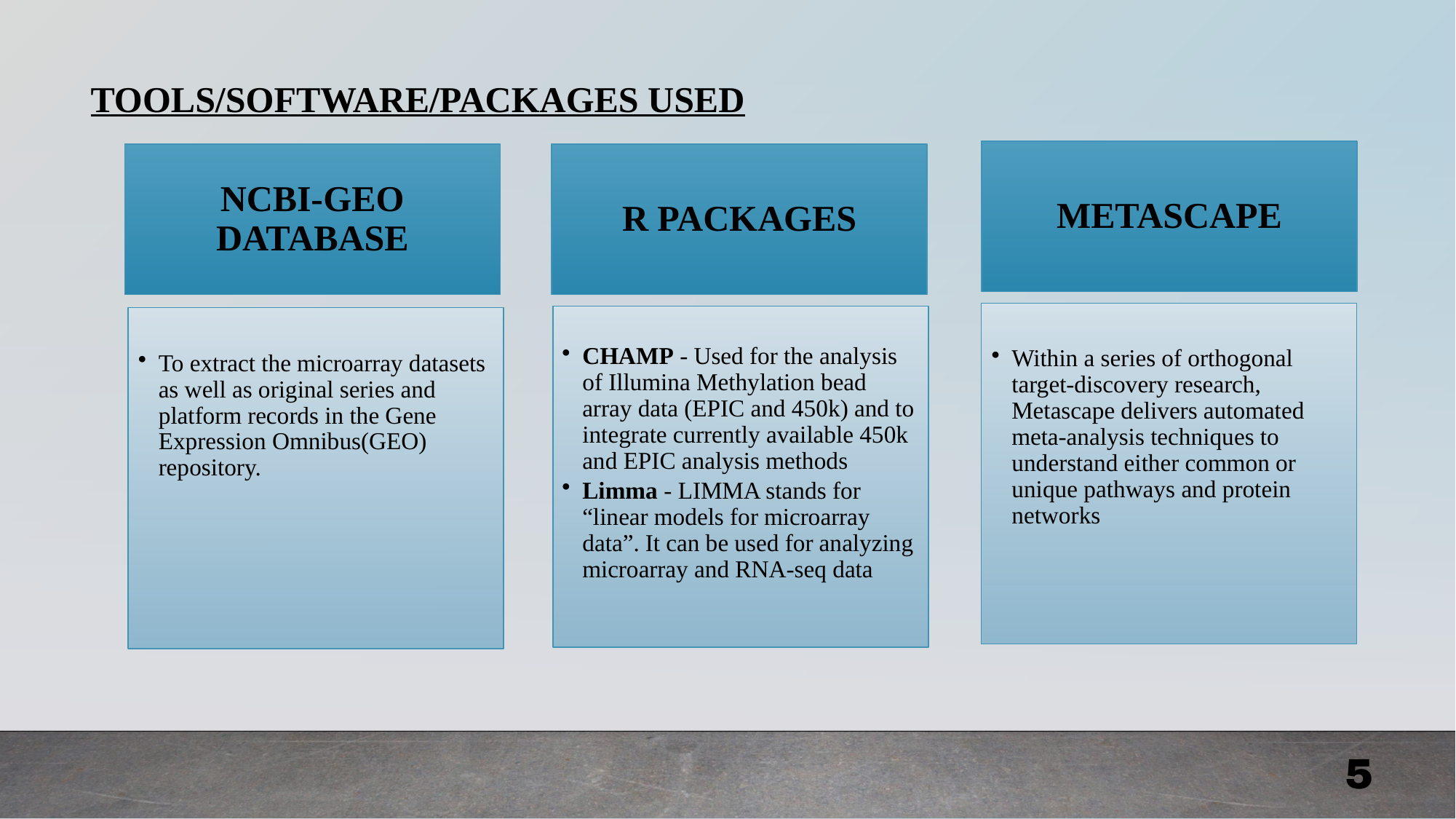

TOOLS/SOFTWARE/PACKAGES USED
NCBI-GEO DATABASE

To extract the microarray datasets as well as original series and platform records in the Gene Expression Omnibus(GEO) repository.
R PACKAGES

CHAMP - Used for the analysis of Illumina Methylation bead array data (EPIC and 450k) and to integrate currently available 450k and EPIC analysis methods
Limma - LIMMA stands for “linear models for microarray data”. It can be used for analyzing microarray and RNA-seq data
METASCAPE

Within a series of orthogonal target-discovery research, Metascape delivers automated meta-analysis techniques to understand either common or unique pathways and protein networks

5